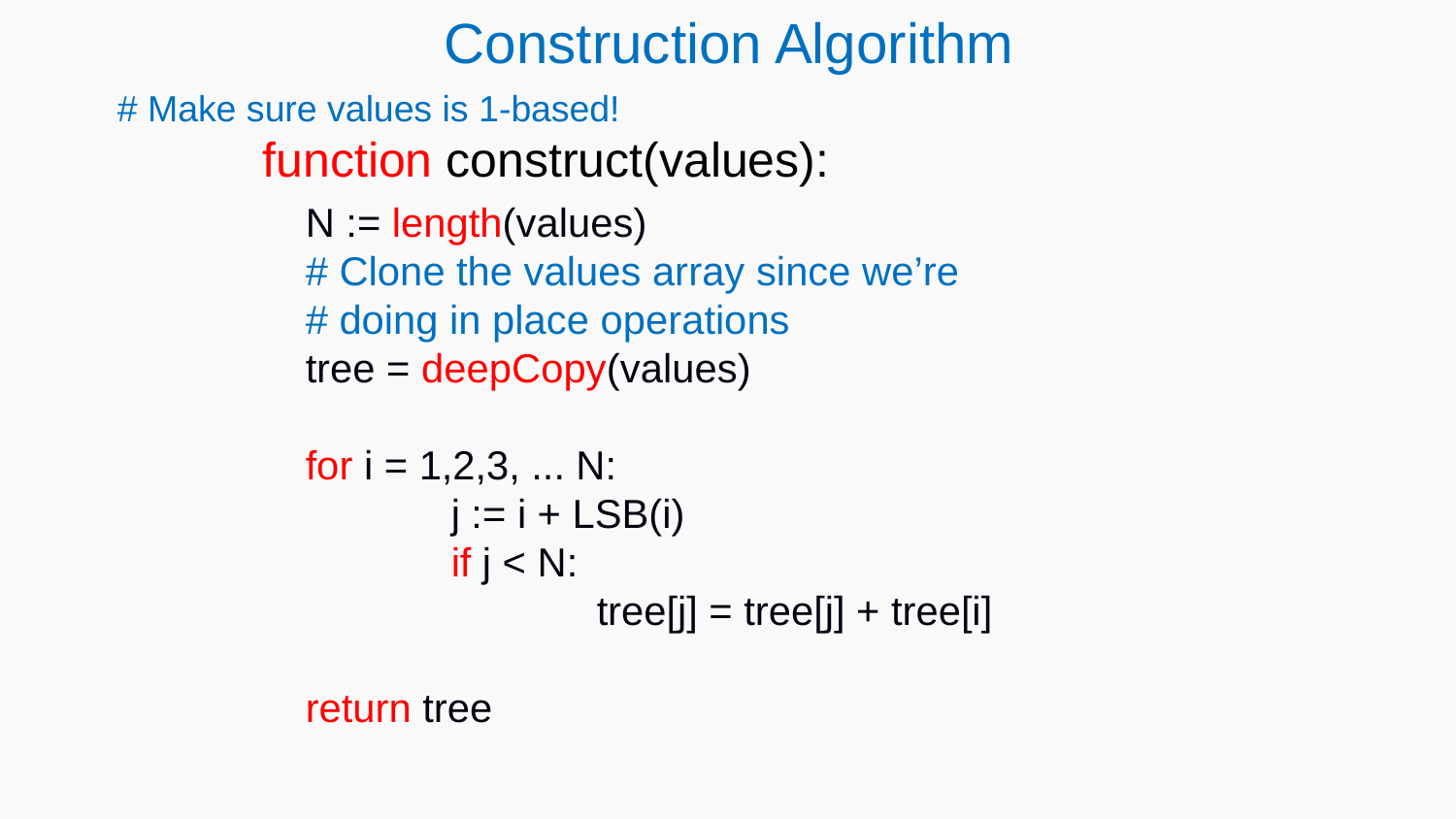

Construction Algorithm
# Make sure values is 1-based!
	function construct(values):
		N := length(values)
		# Clone the values array since we’re
		# doing in place operations
		tree = deepCopy(values)

		for i = 1,2,3, ... N:
			j := i + LSB(i)
			if j < N:
				tree[j] = tree[j] + tree[i]

		return tree